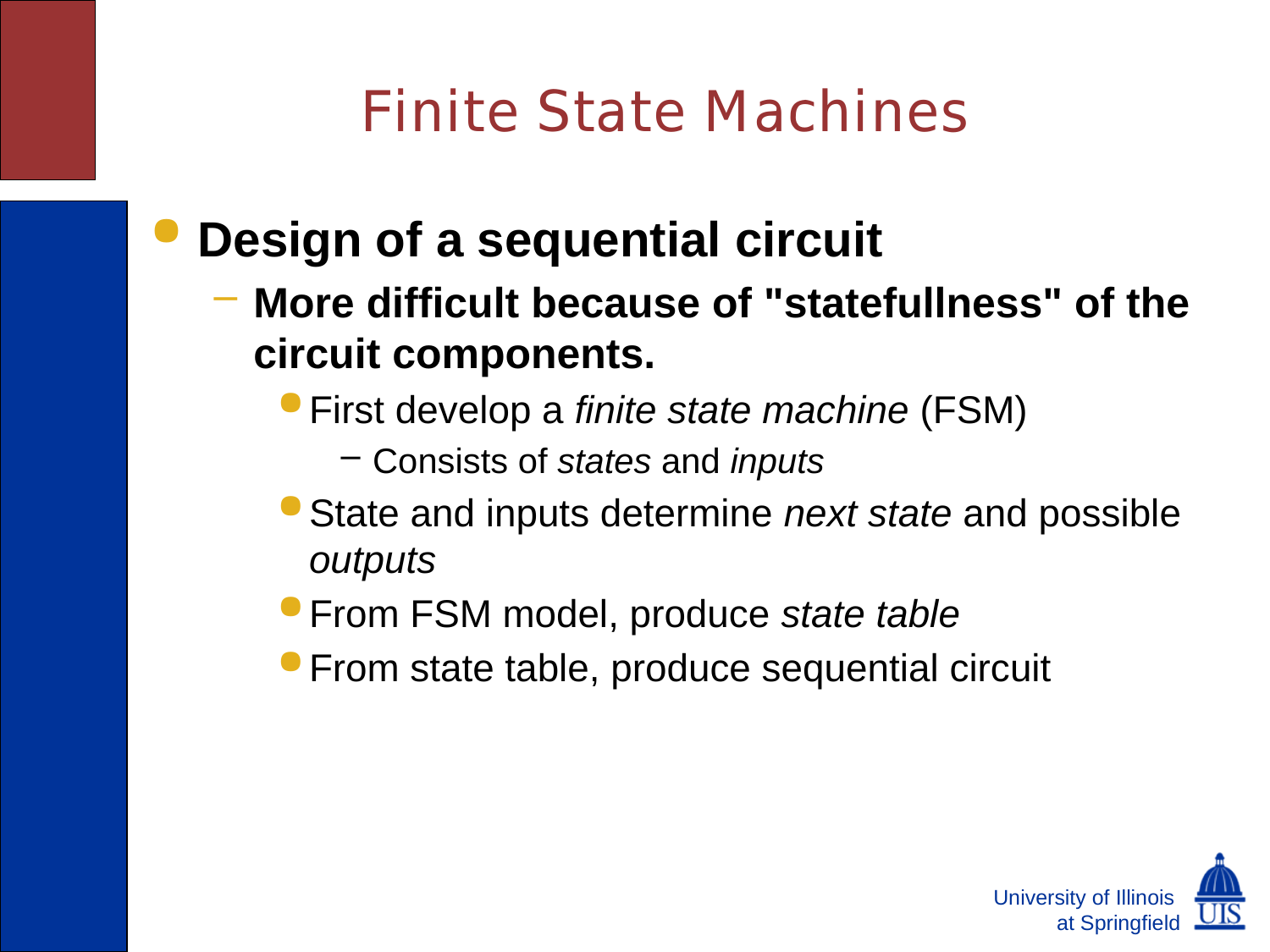

# Finite State Machines
Design of a sequential circuit
More difficult because of "statefullness" of the circuit components.
First develop a finite state machine (FSM)
Consists of states and inputs
State and inputs determine next state and possible outputs
From FSM model, produce state table
From state table, produce sequential circuit